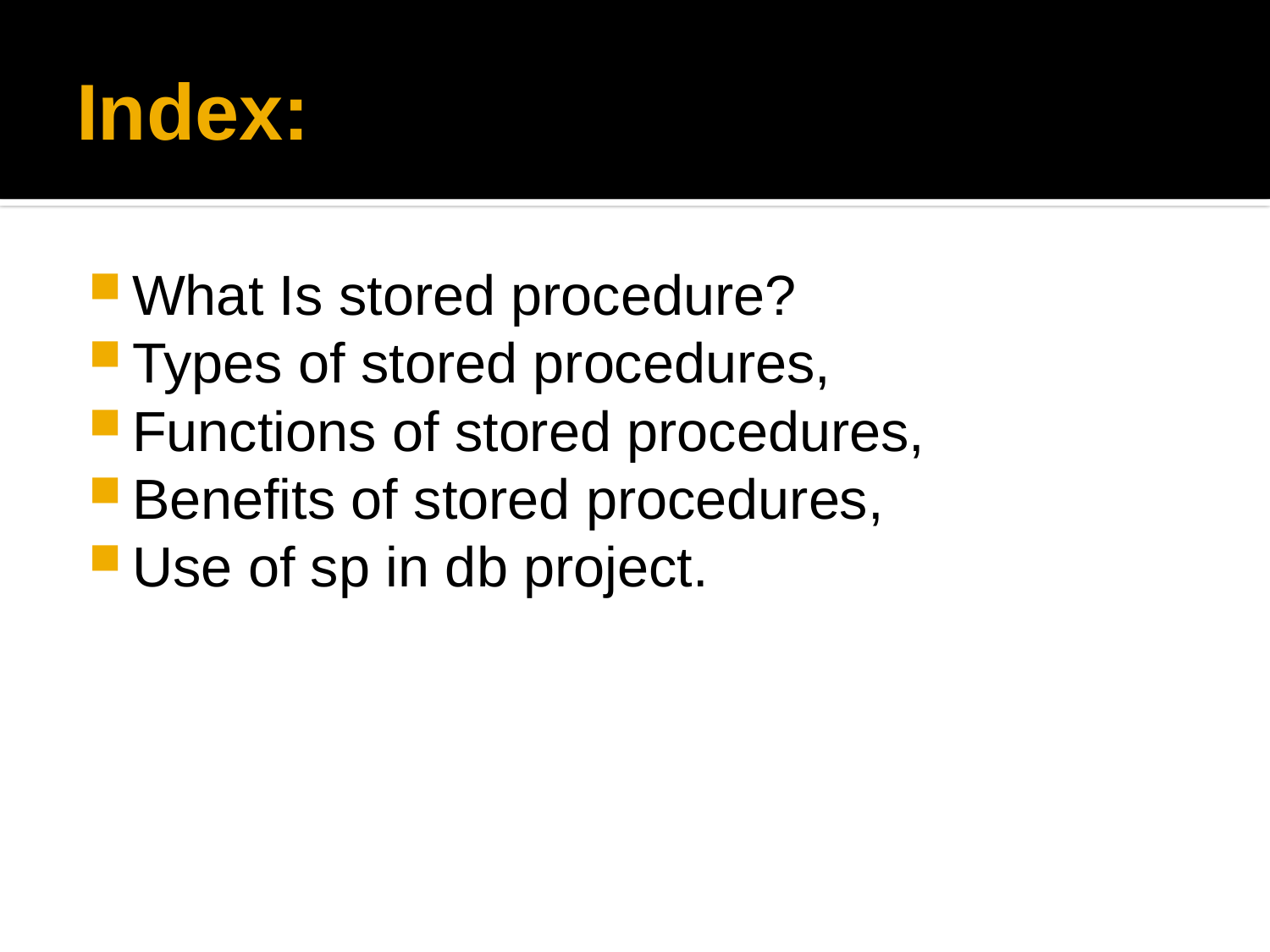

# Index:
What Is stored procedure?
Types of stored procedures,
Functions of stored procedures,
Benefits of stored procedures,
Use of sp in db project.